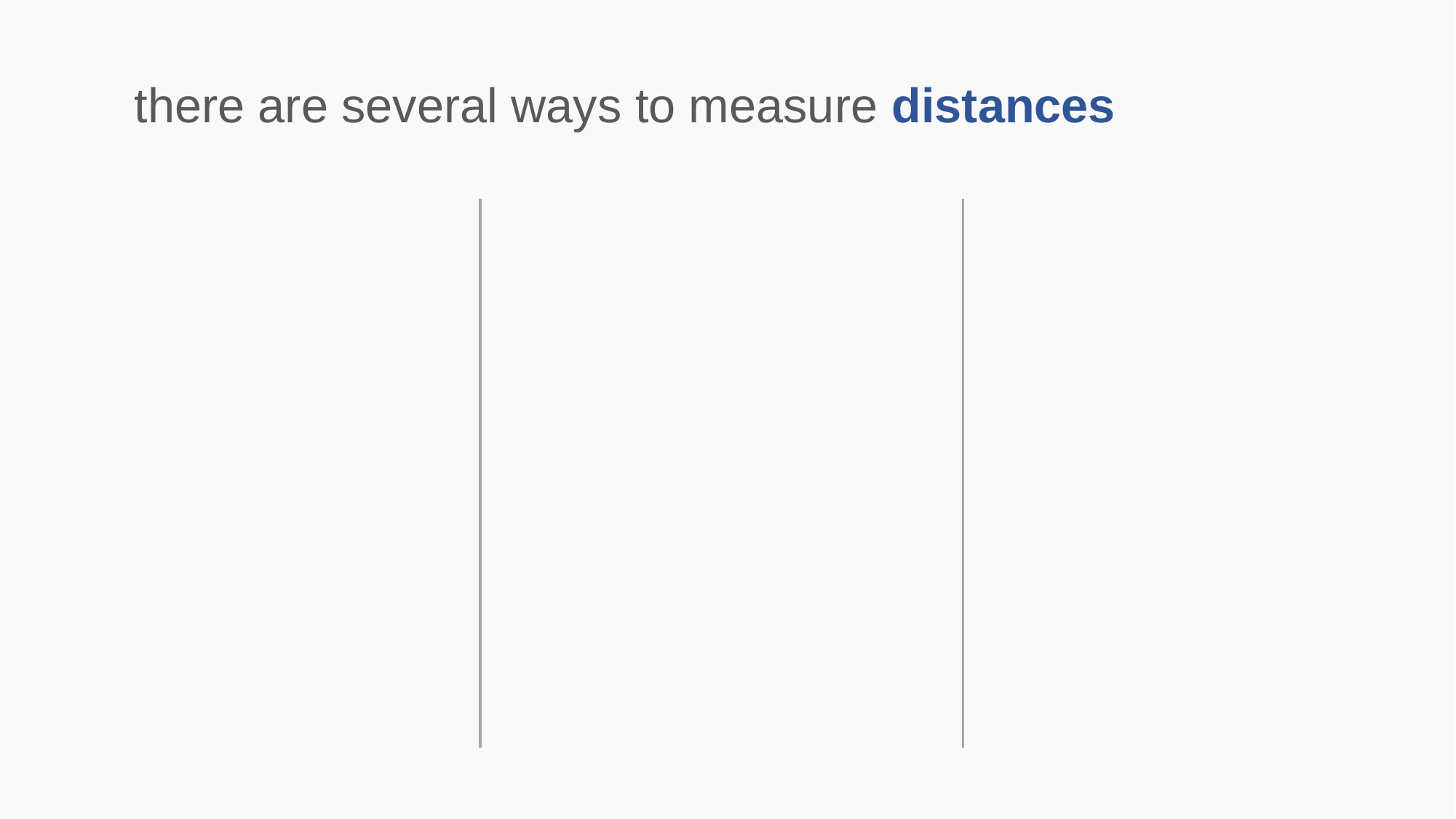

there are several ways to measure distances